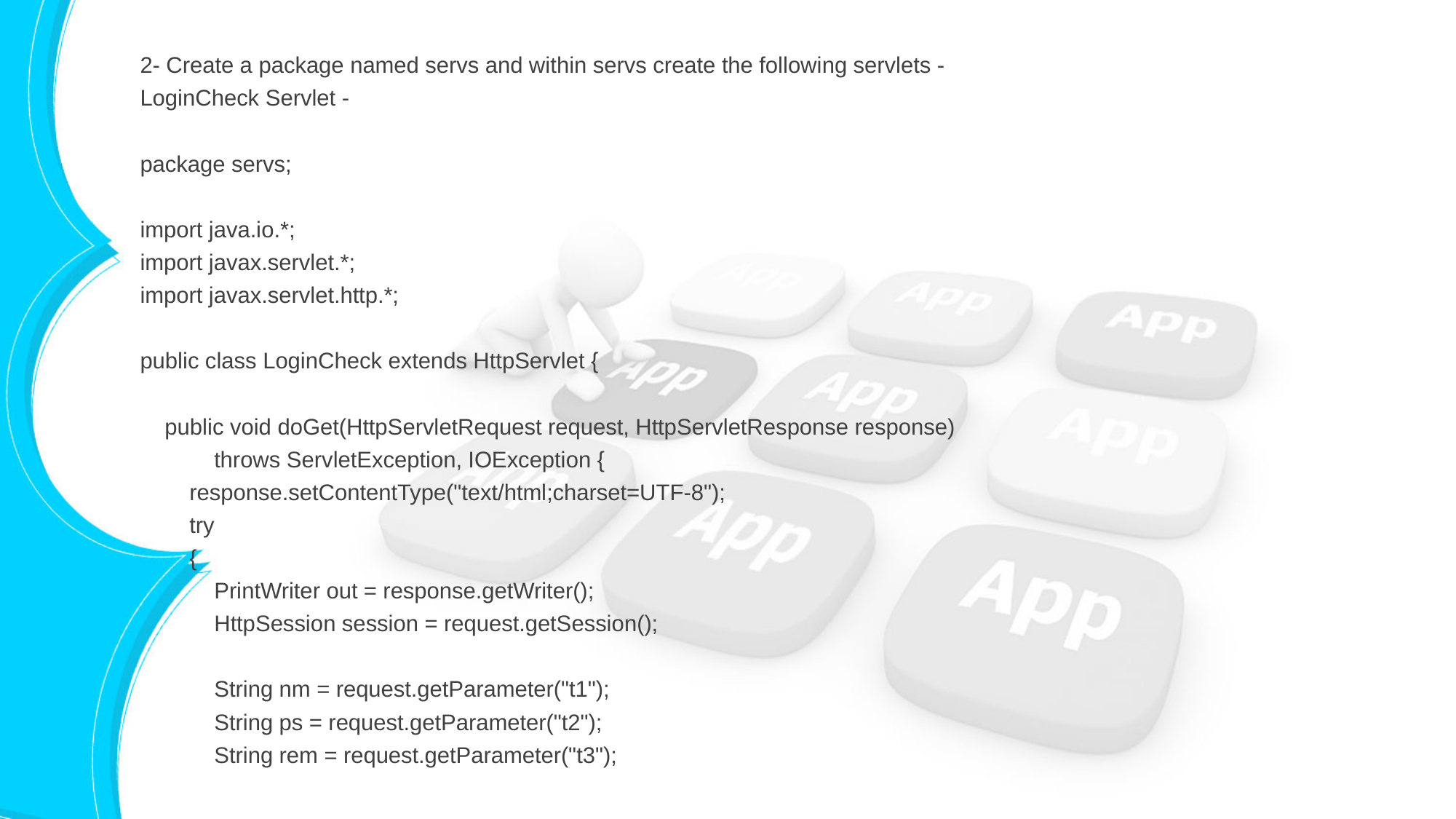

2- Create a package named servs and within servs create the following servlets -
LoginCheck Servlet -

package servs;

import java.io.*;
import javax.servlet.*;
import javax.servlet.http.*;

public class LoginCheck extends HttpServlet {

    public void doGet(HttpServletRequest request, HttpServletResponse response)
            throws ServletException, IOException {
        response.setContentType("text/html;charset=UTF-8");
        try
        {
            PrintWriter out = response.getWriter();
            HttpSession session = request.getSession();

            String nm = request.getParameter("t1");
            String ps = request.getParameter("t2");
            String rem = request.getParameter("t3");